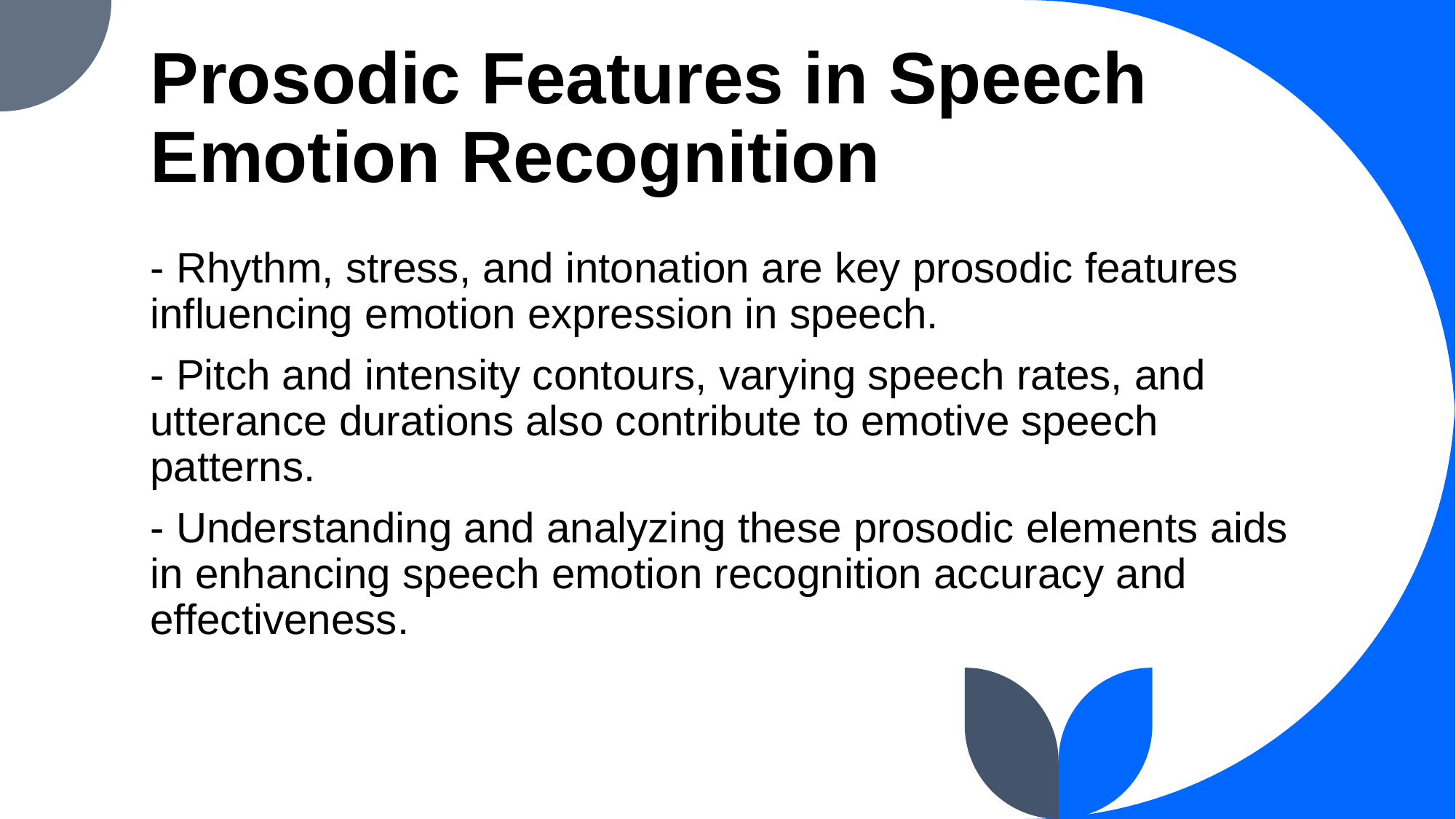

# Prosodic Features in Speech Emotion Recognition
- Rhythm, stress, and intonation are key prosodic features influencing emotion expression in speech.
- Pitch and intensity contours, varying speech rates, and utterance durations also contribute to emotive speech patterns.
- Understanding and analyzing these prosodic elements aids in enhancing speech emotion recognition accuracy and effectiveness.